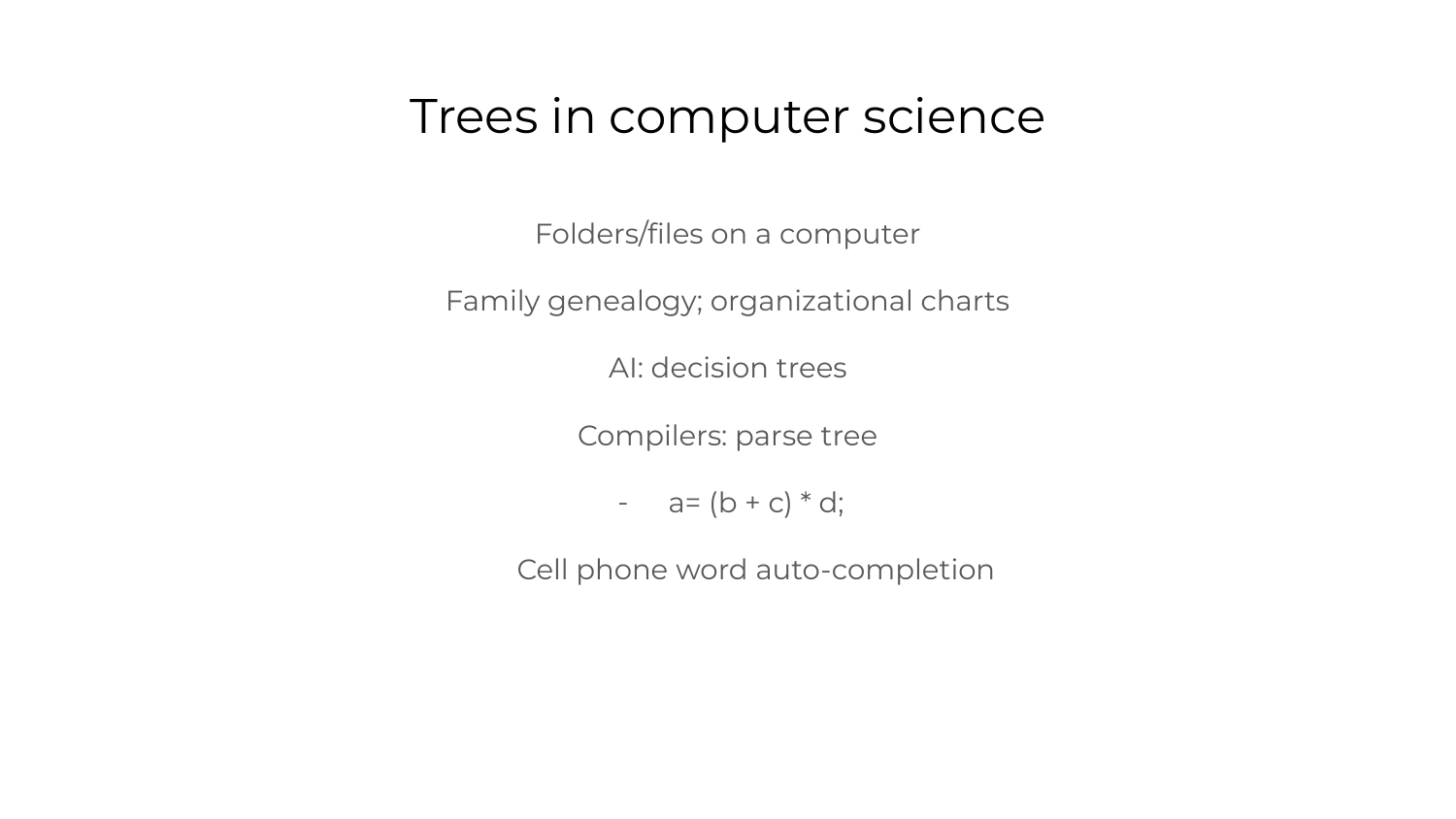

# Trees in computer science
Folders/files on a computer
Family genealogy; organizational charts
AI: decision trees
Compilers: parse tree
a= (b + c) * d;
Cell phone word auto-completion